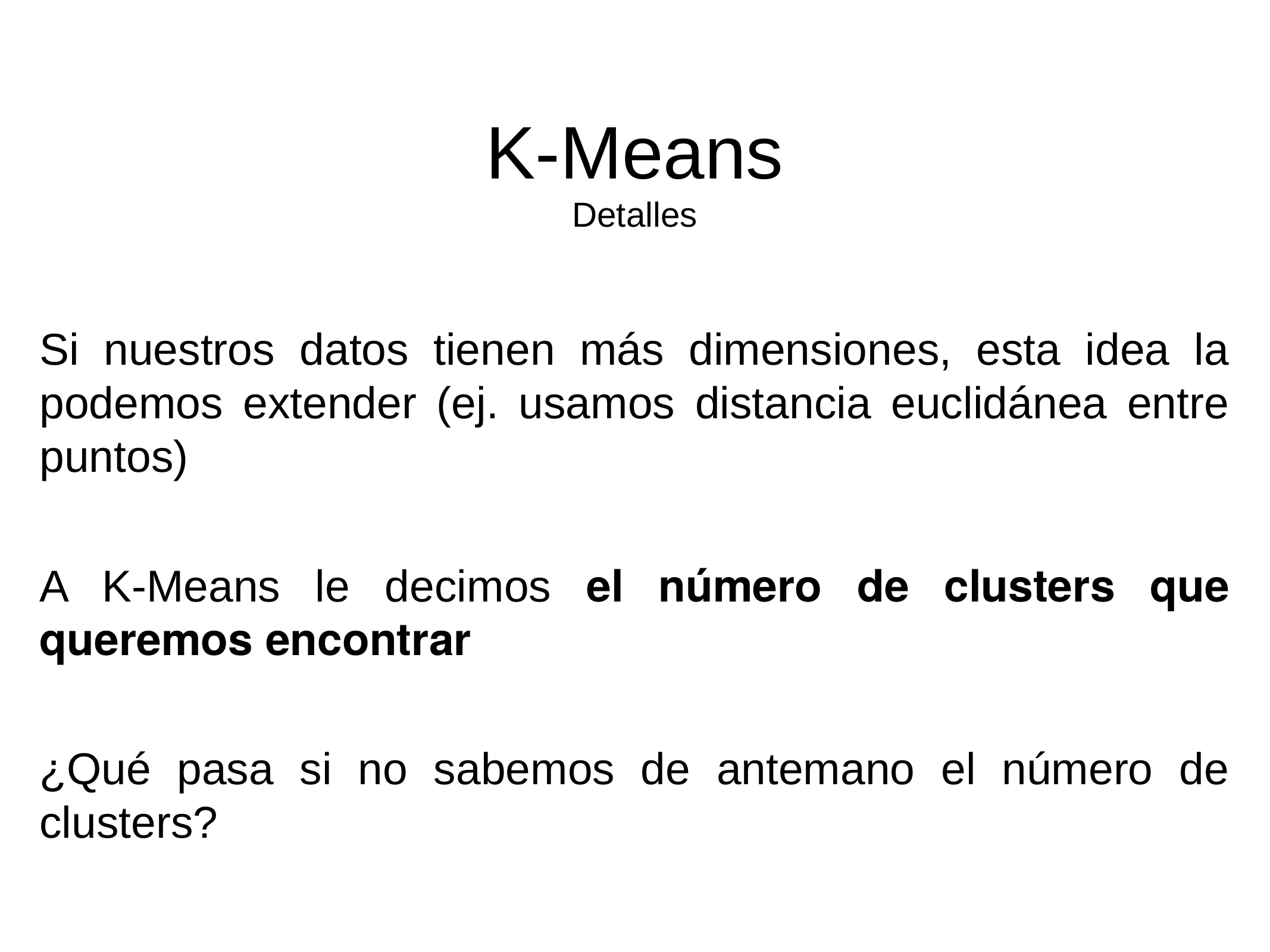

K-Means
Detalles
Si nuestros datos tienen más dimensiones, esta idea la podemos extender (ej. usamos distancia euclidánea entre puntos)
A K-Means le decimos el número de clusters que queremos encontrar
¿Qué pasa si no sabemos de antemano el número de clusters?